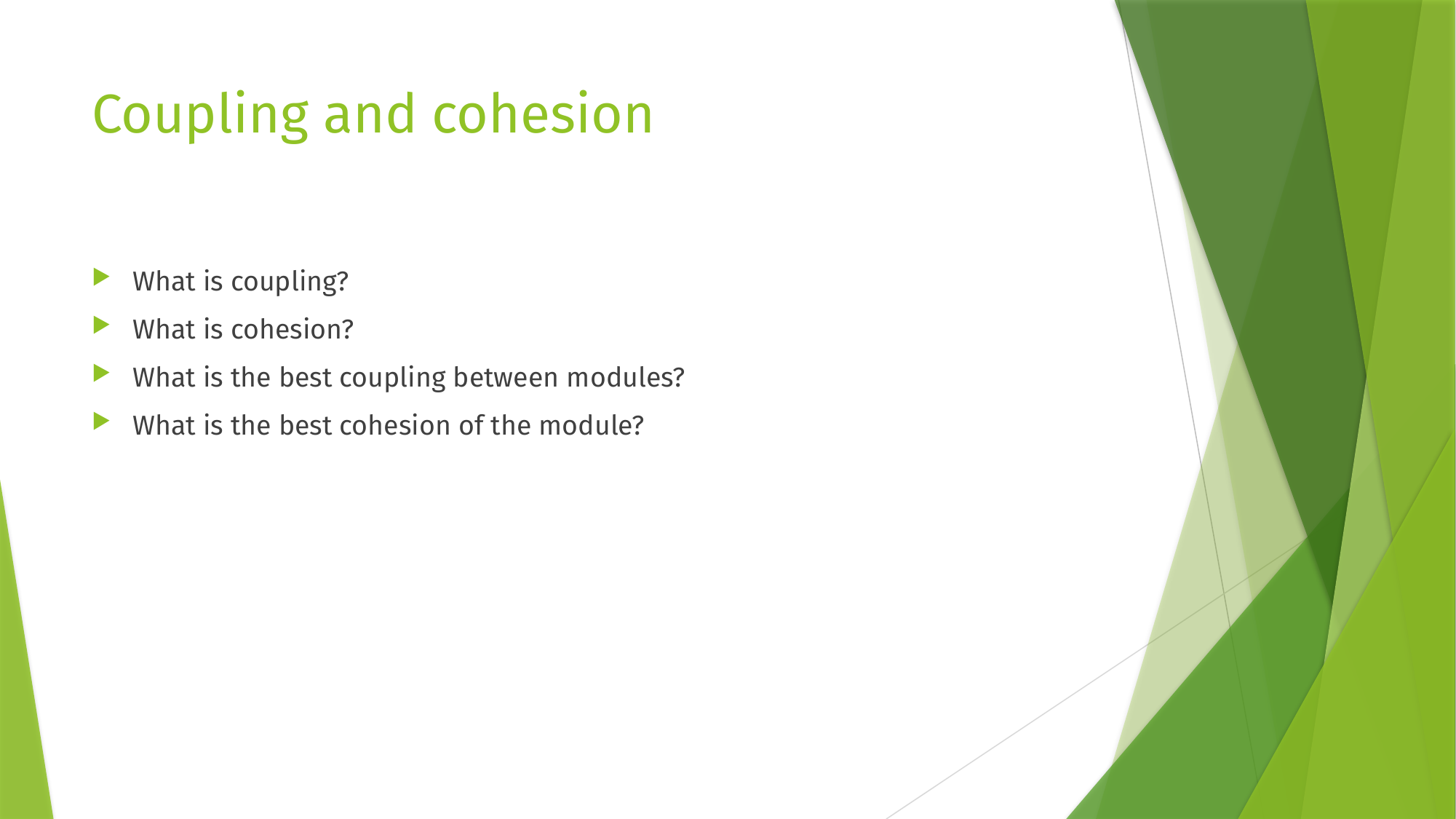

# Coupling and cohesion
What is coupling?
What is cohesion?
What is the best coupling between modules?
What is the best cohesion of the module?